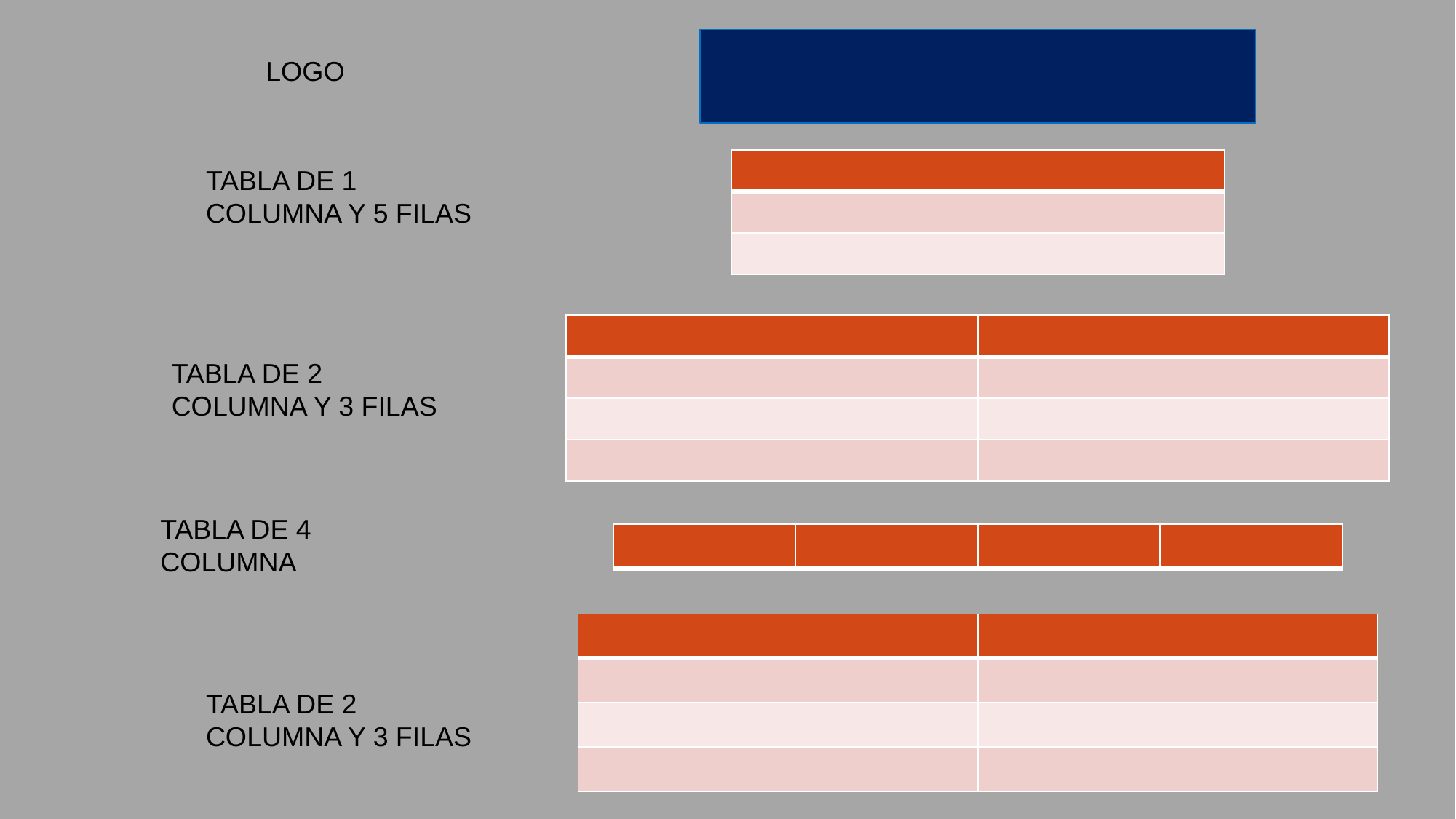

LOGO
|  |
| --- |
|  |
|  |
TABLA DE 1 COLUMNA Y 5 FILAS
|  |  |
| --- | --- |
|  |  |
|  |  |
|  |  |
TABLA DE 2 COLUMNA Y 3 FILAS
TABLA DE 4 COLUMNA
|  |  |  |  |
| --- | --- | --- | --- |
|  |  |
| --- | --- |
|  |  |
|  |  |
|  |  |
TABLA DE 2 COLUMNA Y 3 FILAS